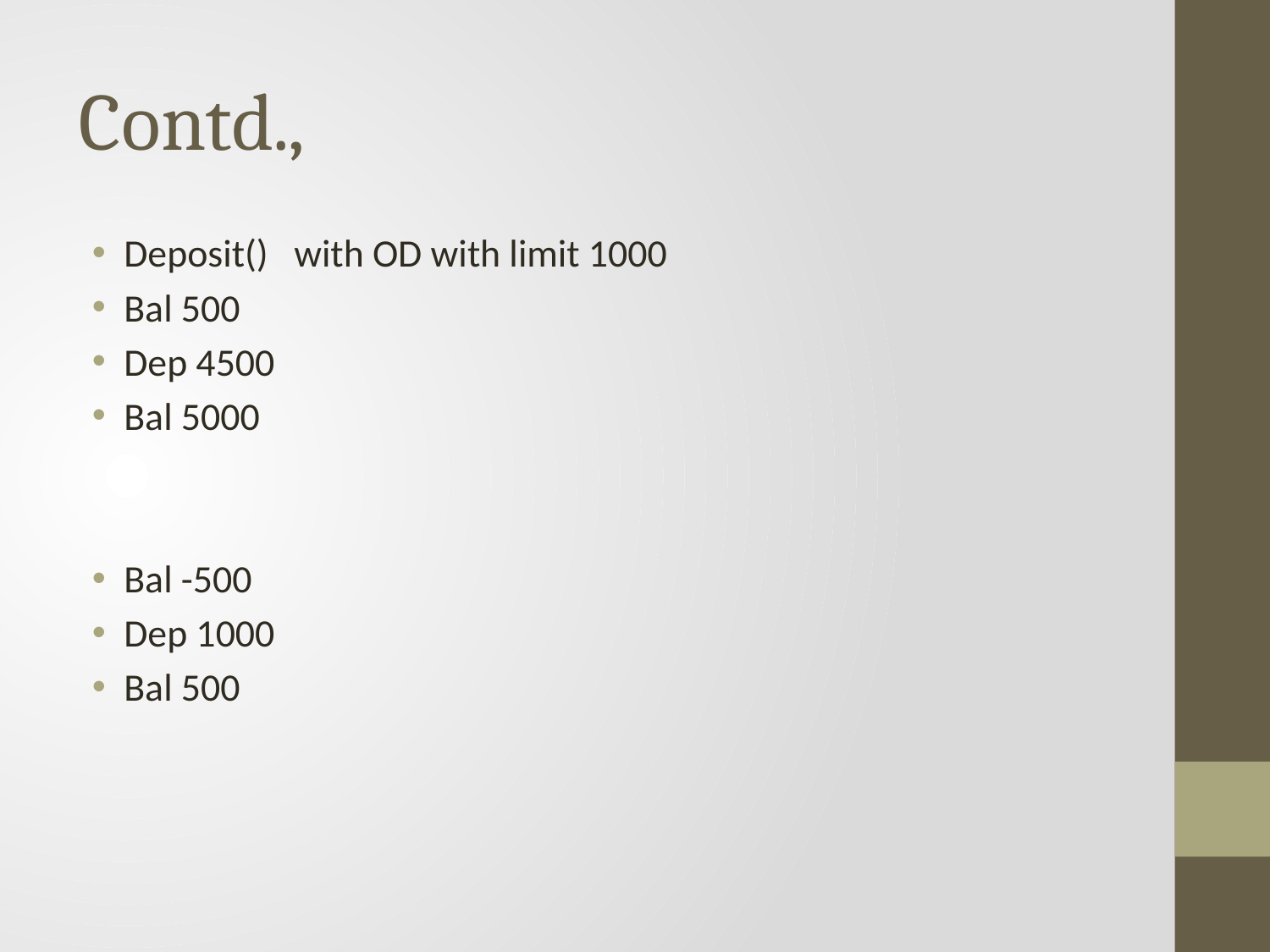

# Contd.,
Deposit()   with OD with limit 1000
Bal 500
Dep 4500
Bal 5000

Bal -500
Dep 1000
Bal 500